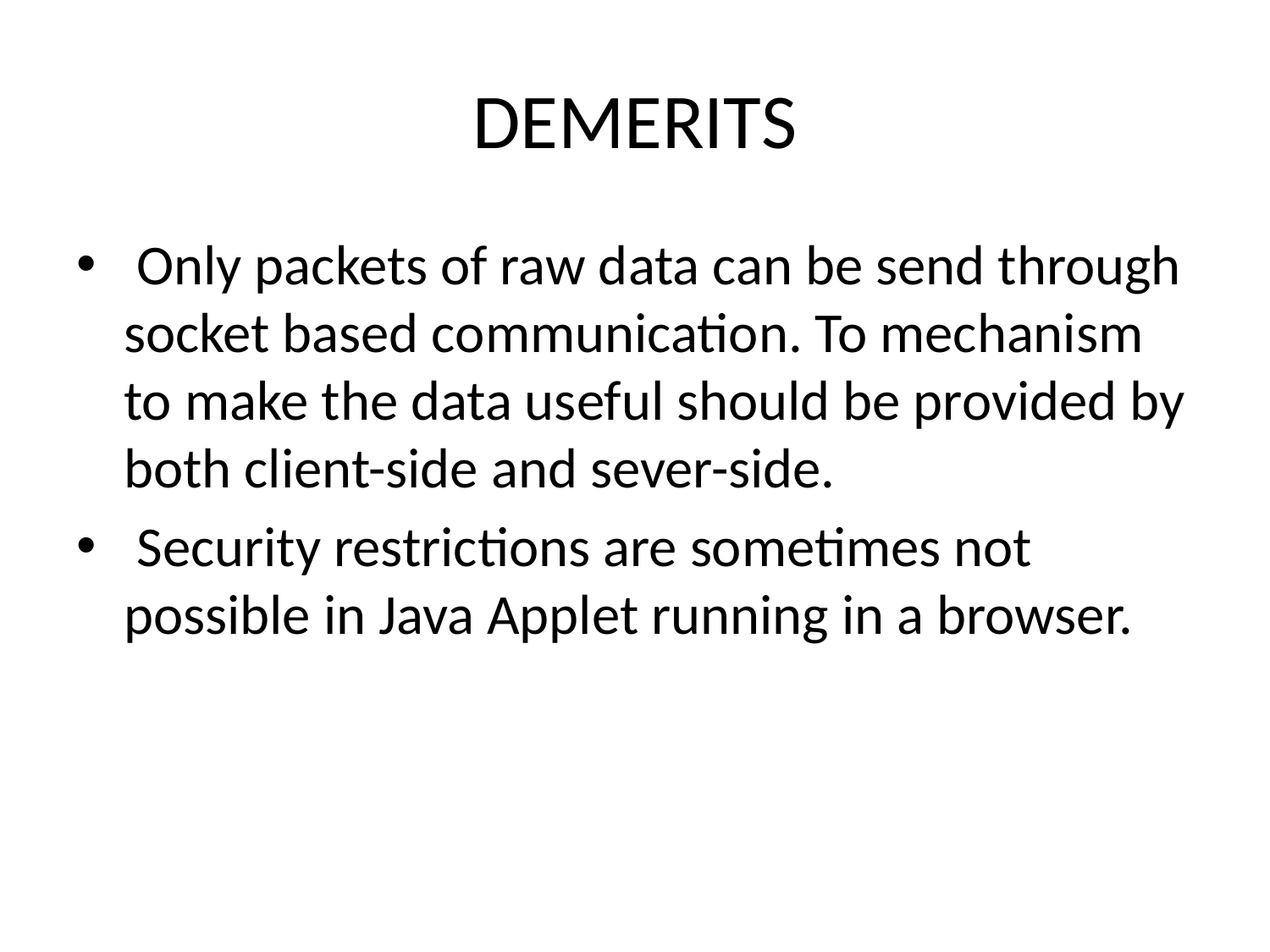

# DEMERITS
 Only packets of raw data can be send through socket based communication. To mechanism to make the data useful should be provided by both client-side and sever-side.
 Security restrictions are sometimes not possible in Java Applet running in a browser.